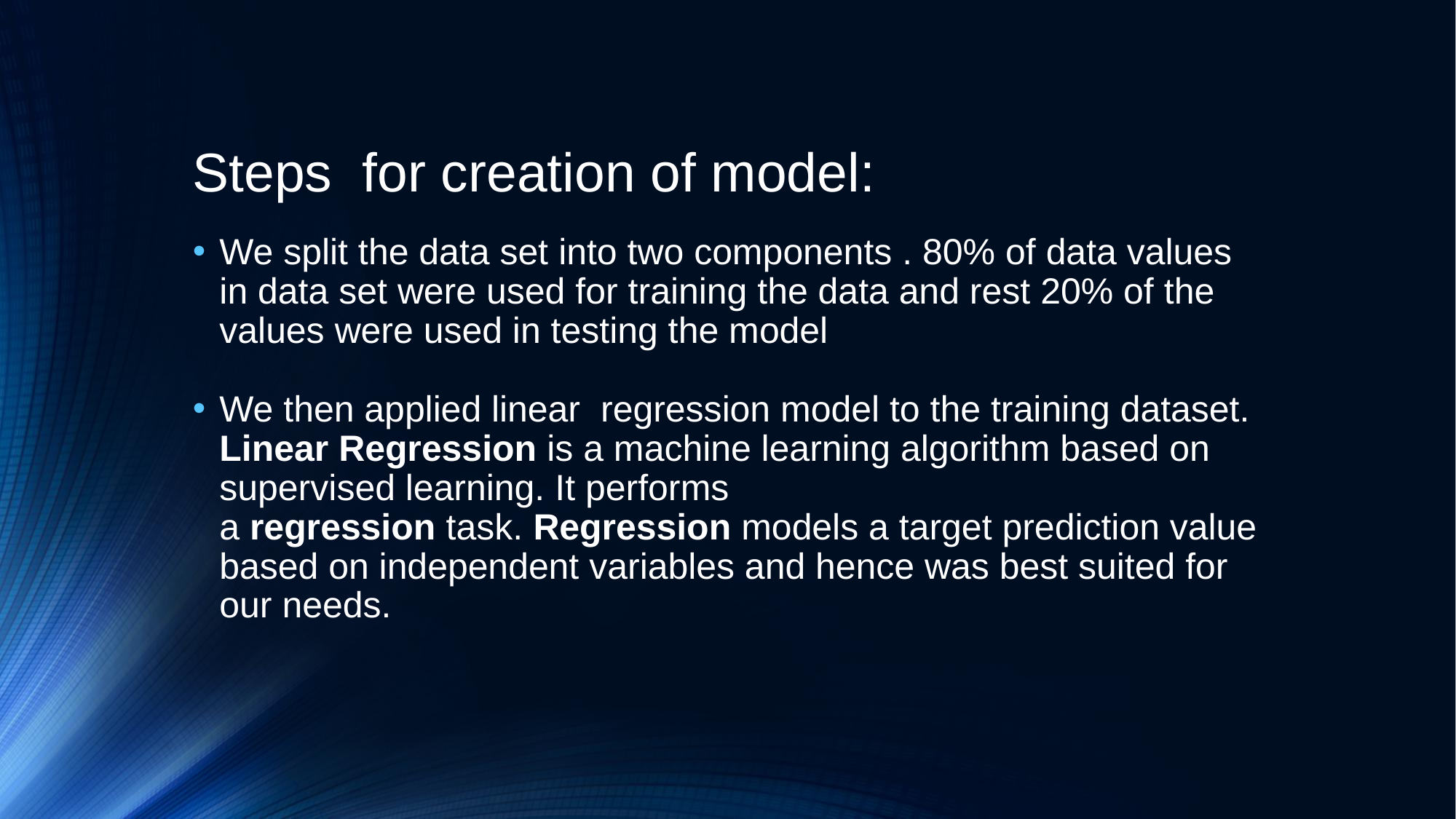

# Steps  for creation of model:
We split the data set into two components . 80% of data values in data set were used for training the data and rest 20% of the values were used in testing the model

We then applied linear  regression model to the training dataset. Linear Regression is a machine learning algorithm based on supervised learning. It performs a regression task. Regression models a target prediction value based on independent variables and hence was best suited for our needs.